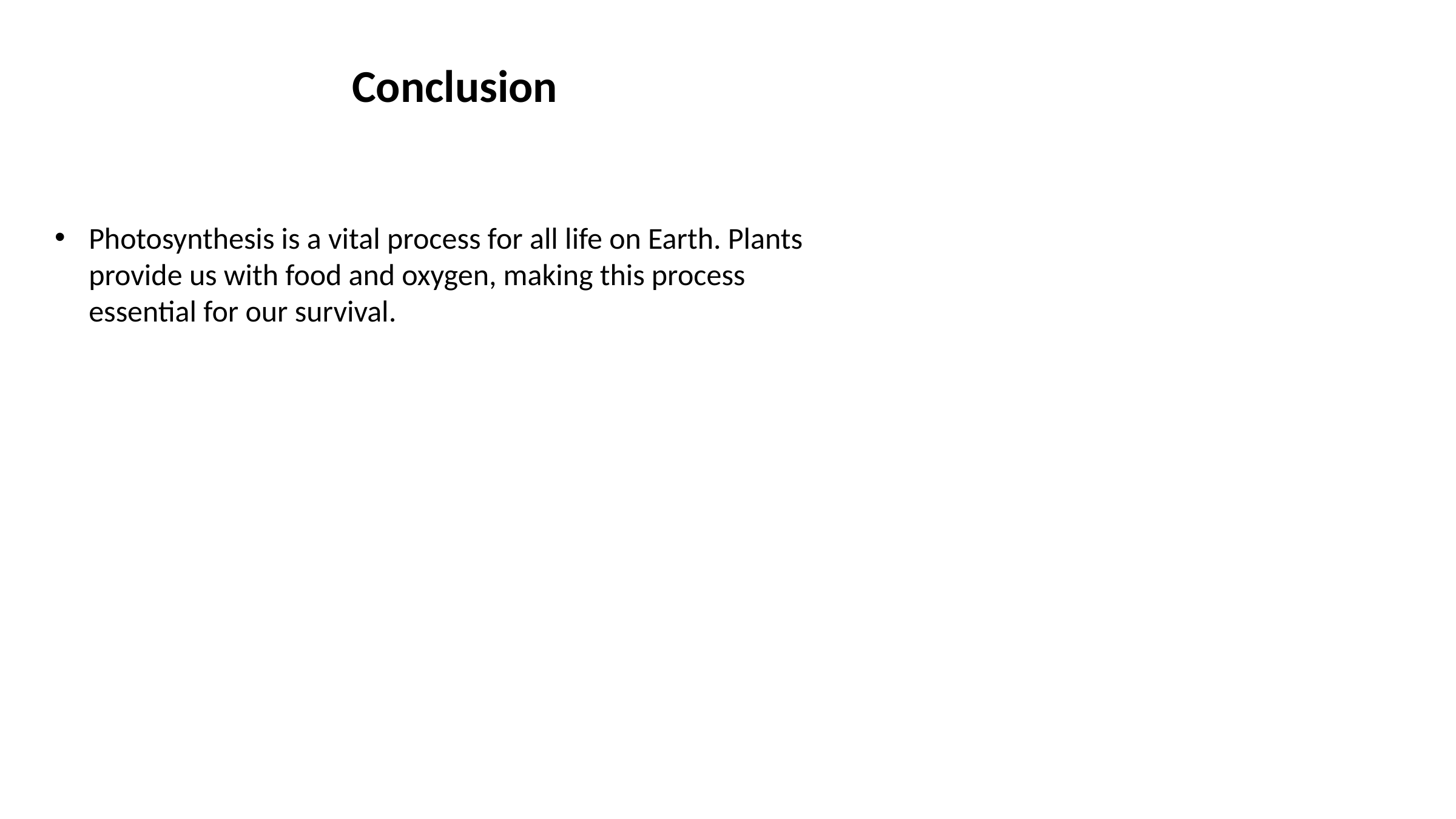

# Conclusion

Photosynthesis is a vital process for all life on Earth. Plants provide us with food and oxygen, making this process essential for our survival.